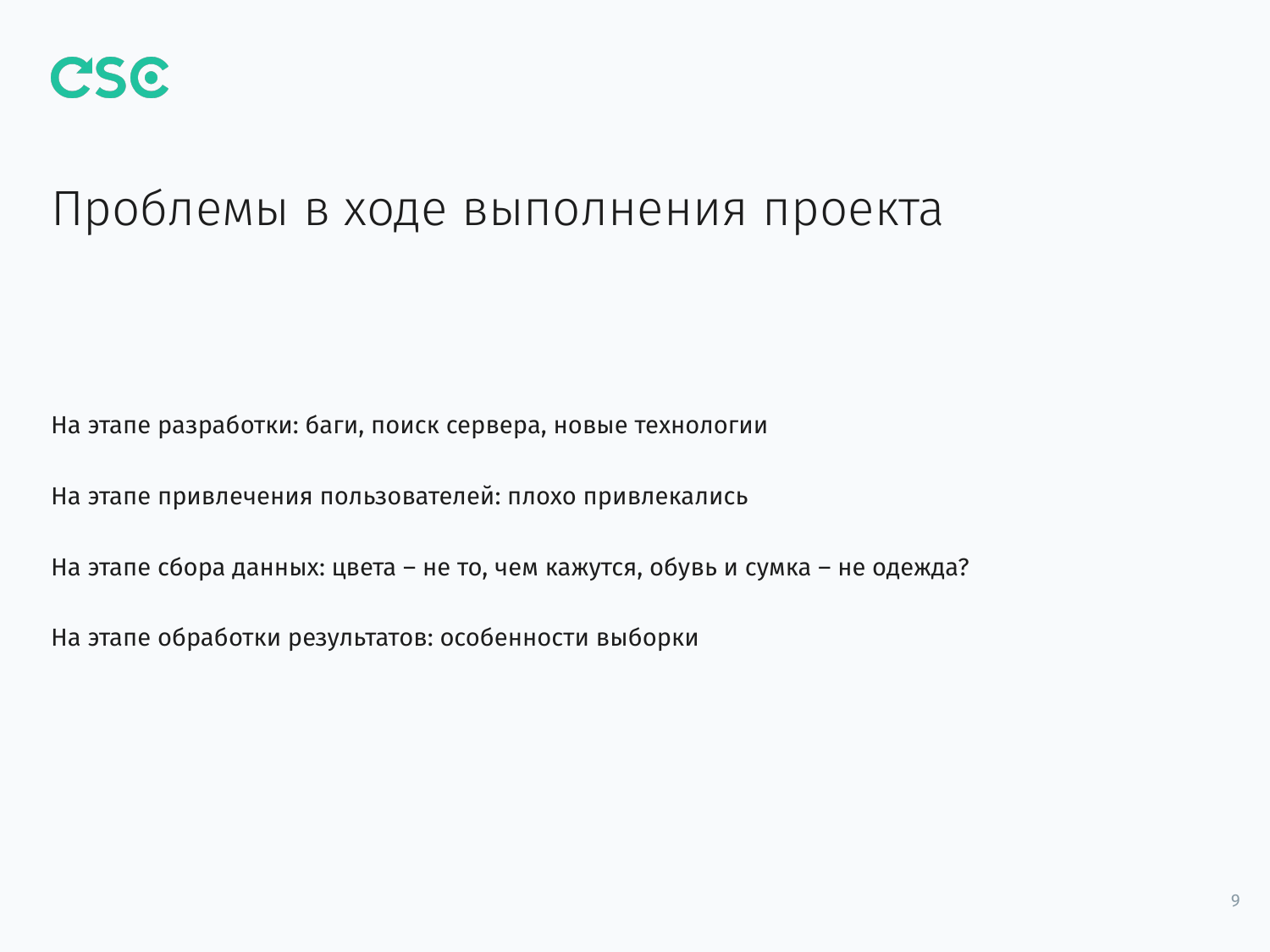

# Проблемы в ходе выполнения проекта

На этапе разработки: баги, поиск сервера, новые технологии
На этапе привлечения пользователей: плохо привлекались
На этапе сбора данных: цвета – не то, чем кажутся, обувь и сумка – не одежда?
На этапе обработки результатов: особенности выборки
9